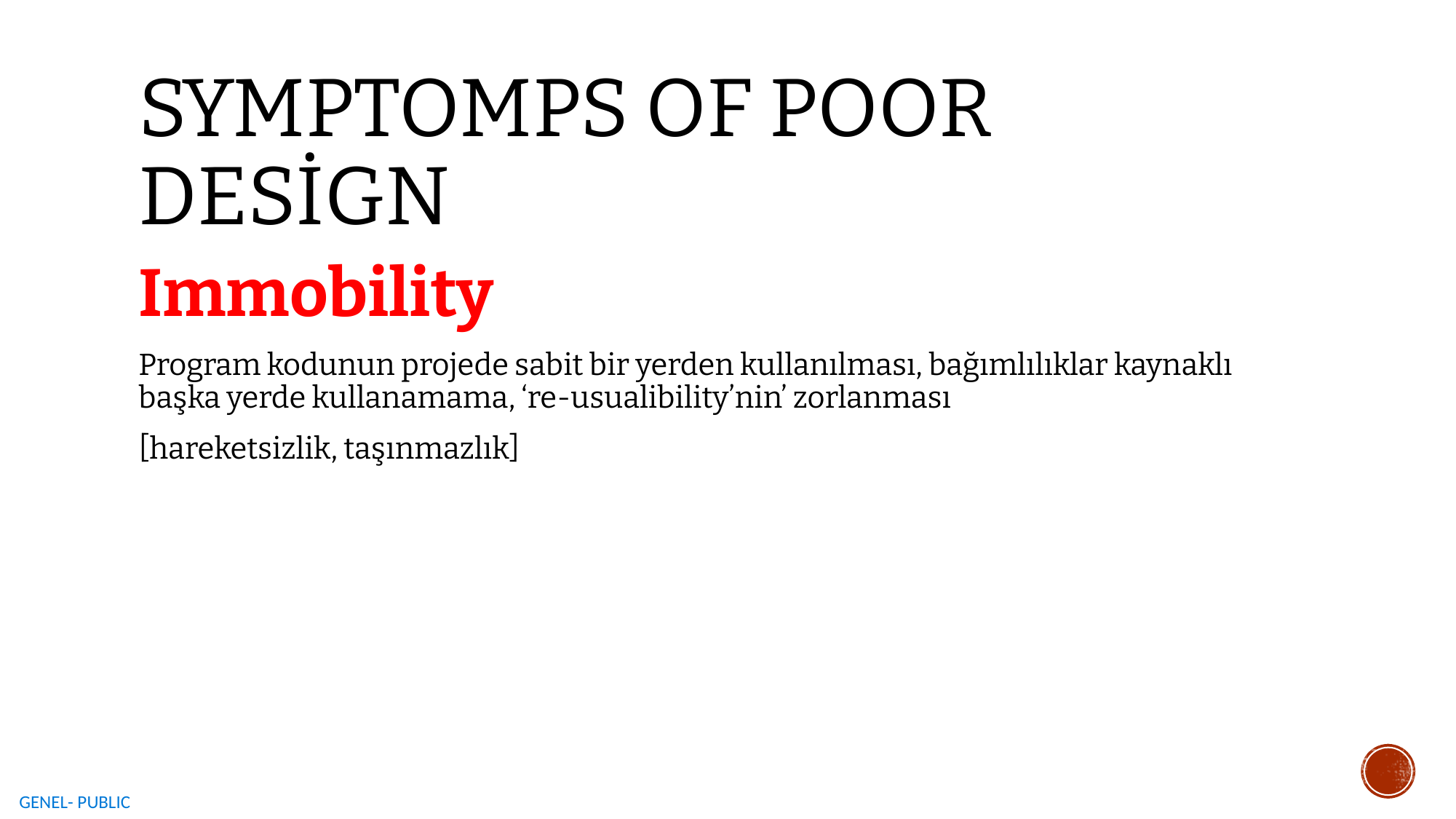

# Symptomps of Poor Design
Immobility
Program kodunun projede sabit bir yerden kullanılması, bağımlılıklar kaynaklı başka yerde kullanamama, ‘re-usualibility’nin’ zorlanması
[hareketsizlik, taşınmazlık]